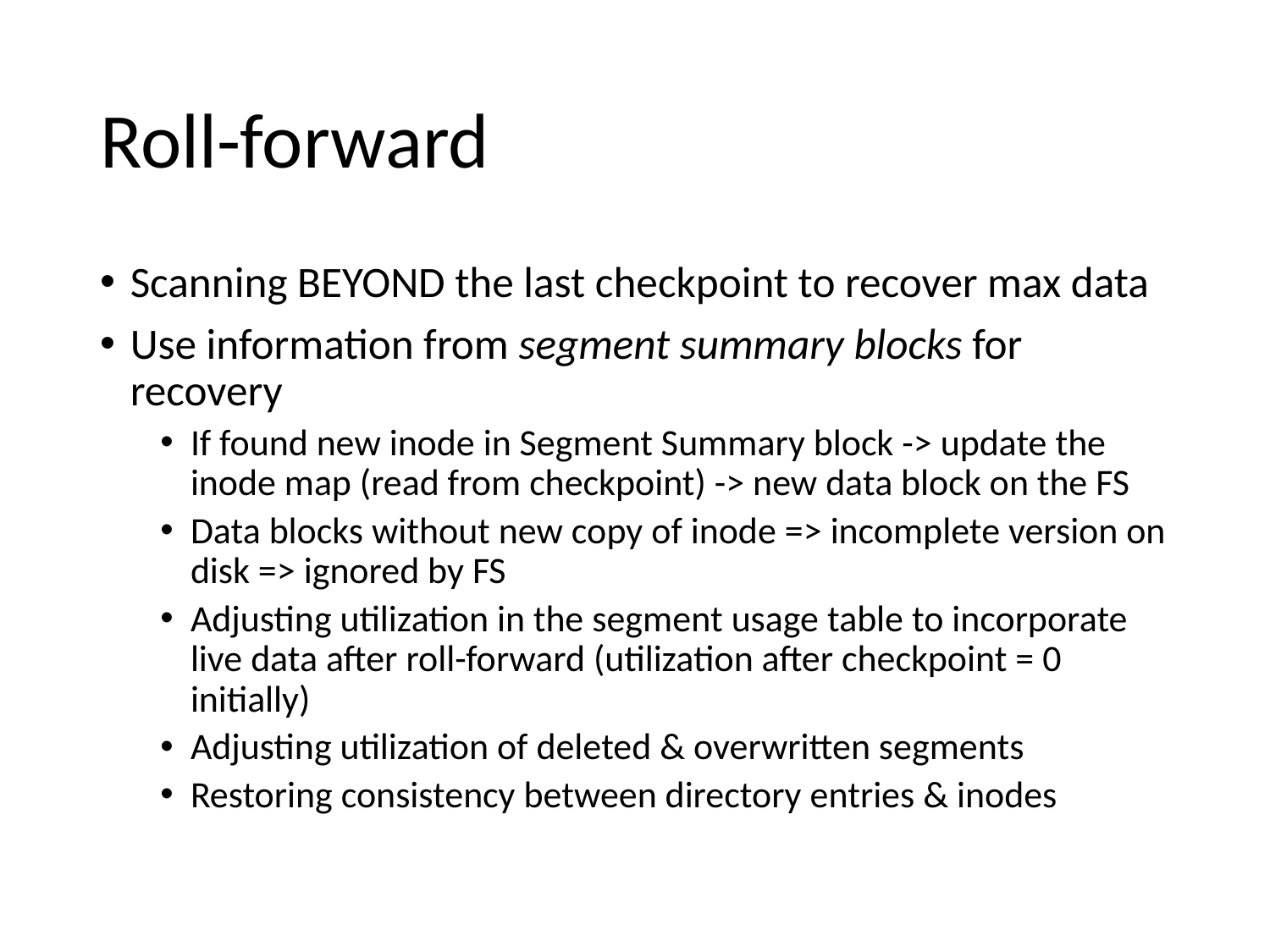

# Roll-forward
Scanning BEYOND the last checkpoint to recover max data
Use information from segment summary blocks for recovery
If found new inode in Segment Summary block -> update the inode map (read from checkpoint) -> new data block on the FS
Data blocks without new copy of inode => incomplete version on disk => ignored by FS
Adjusting utilization in the segment usage table to incorporate live data after roll-forward (utilization after checkpoint = 0 initially)
Adjusting utilization of deleted & overwritten segments
Restoring consistency between directory entries & inodes